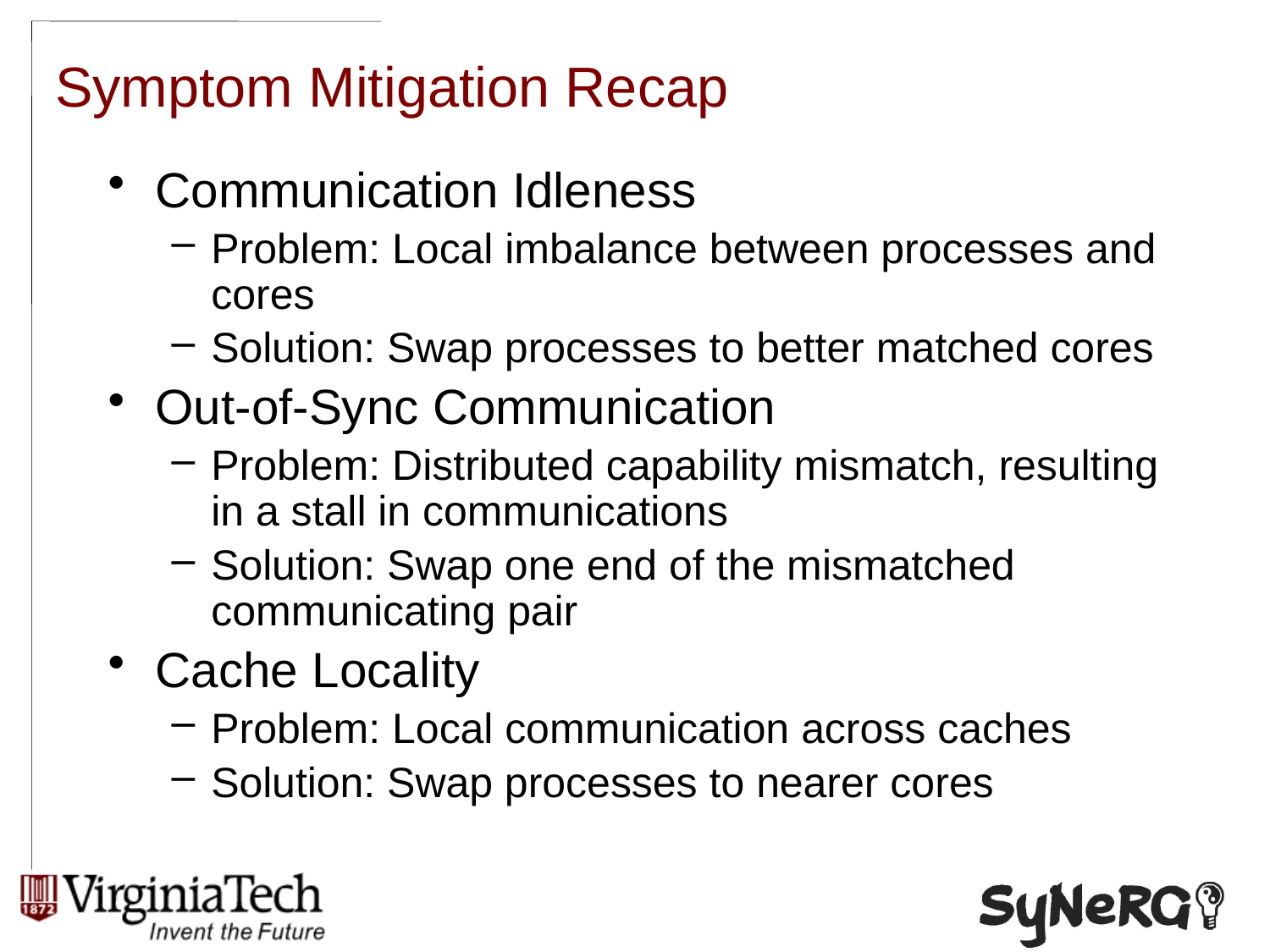

# Symptom Mitigation Recap
Communication Idleness
Problem: Local imbalance between processes and cores
Solution: Swap processes to better matched cores
Out-of-Sync Communication
Problem: Distributed capability mismatch, resulting in a stall in communications
Solution: Swap one end of the mismatched communicating pair
Cache Locality
Problem: Local communication across caches
Solution: Swap processes to nearer cores